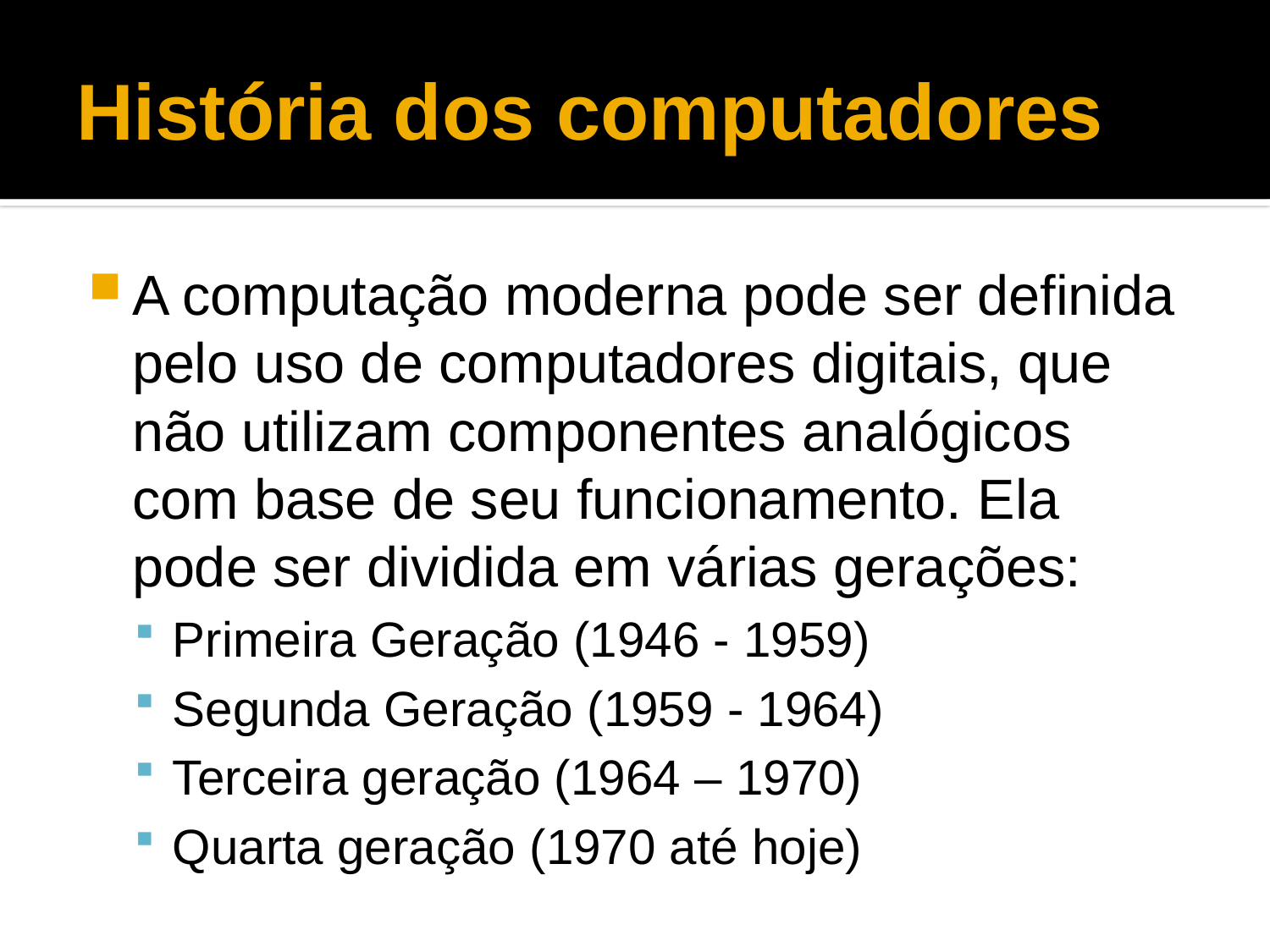

# História dos computadores
A computação moderna pode ser definida pelo uso de computadores digitais, que não utilizam componentes analógicos com base de seu funcionamento. Ela pode ser dividida em várias gerações:
Primeira Geração (1946 - 1959)
Segunda Geração (1959 - 1964)
Terceira geração (1964 – 1970)
Quarta geração (1970 até hoje)